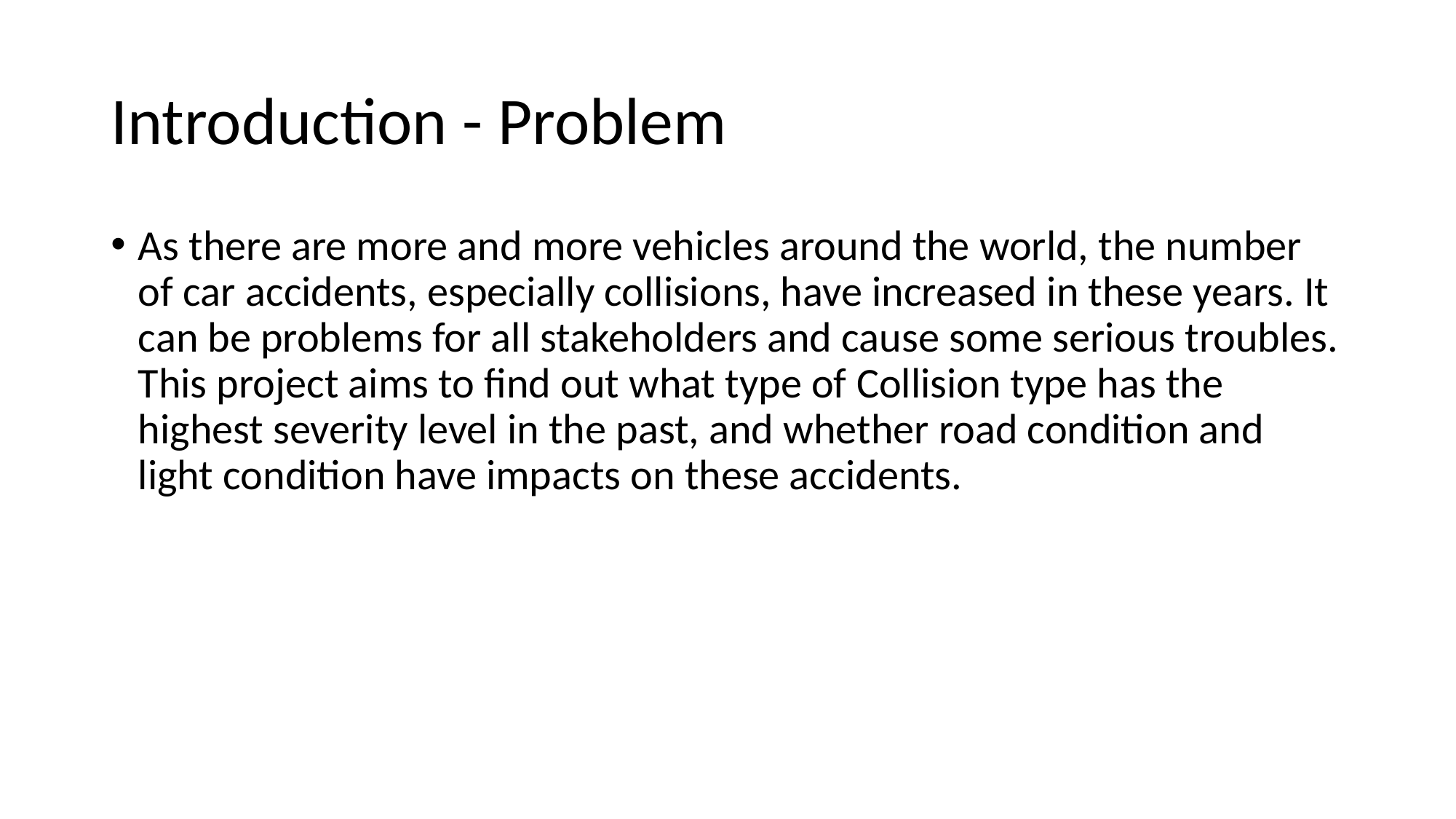

# Introduction - Problem
As there are more and more vehicles around the world, the number of car accidents, especially collisions, have increased in these years. It can be problems for all stakeholders and cause some serious troubles. This project aims to find out what type of Collision type has the highest severity level in the past, and whether road condition and light condition have impacts on these accidents.